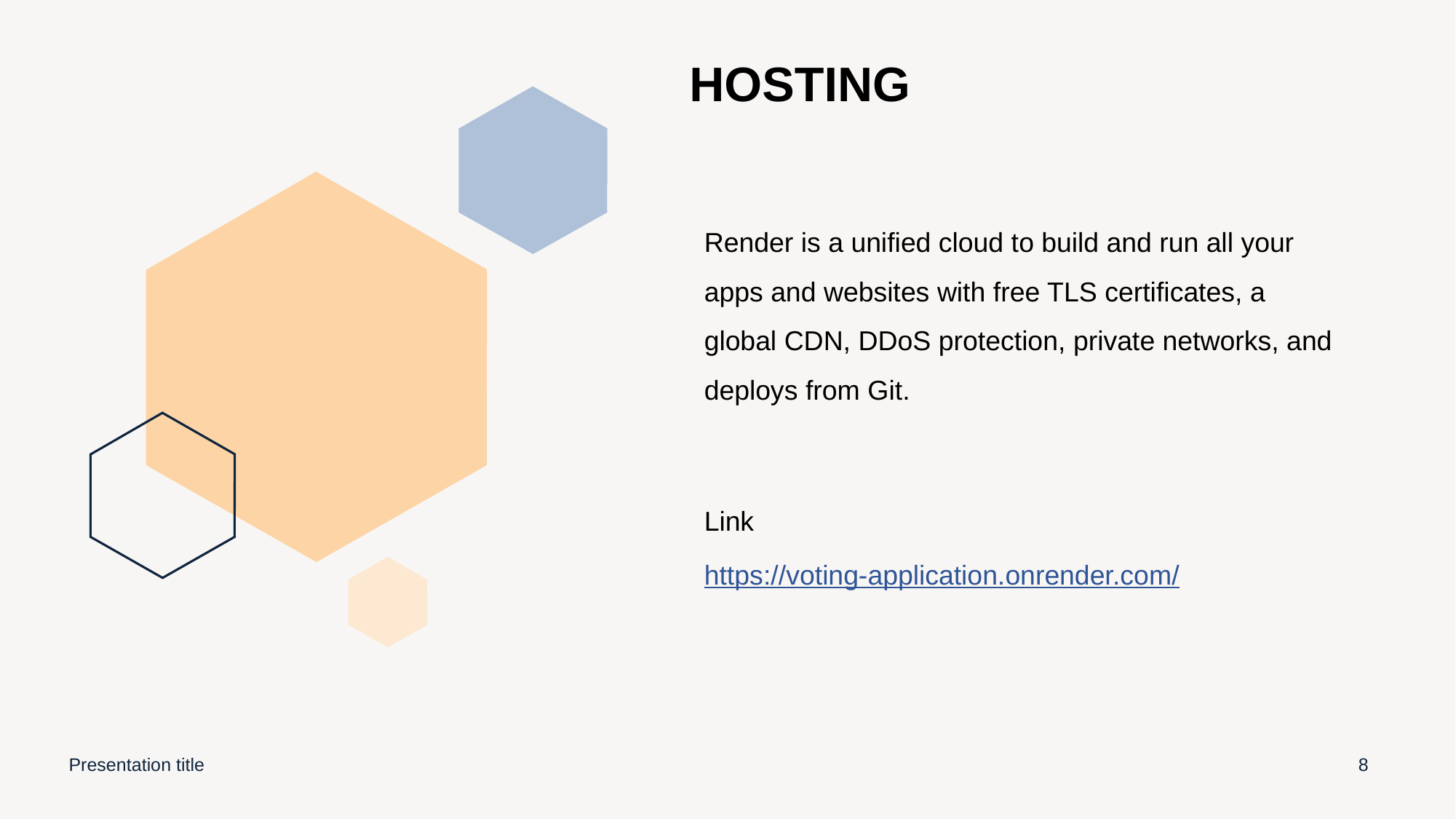

HOSTING
Render is a unified cloud to build and run all your apps and websites with free TLS certificates, a global CDN, DDoS protection, private networks, and deploys from Git.

Link

https://voting-application.onrender.com/
Presentation title
8